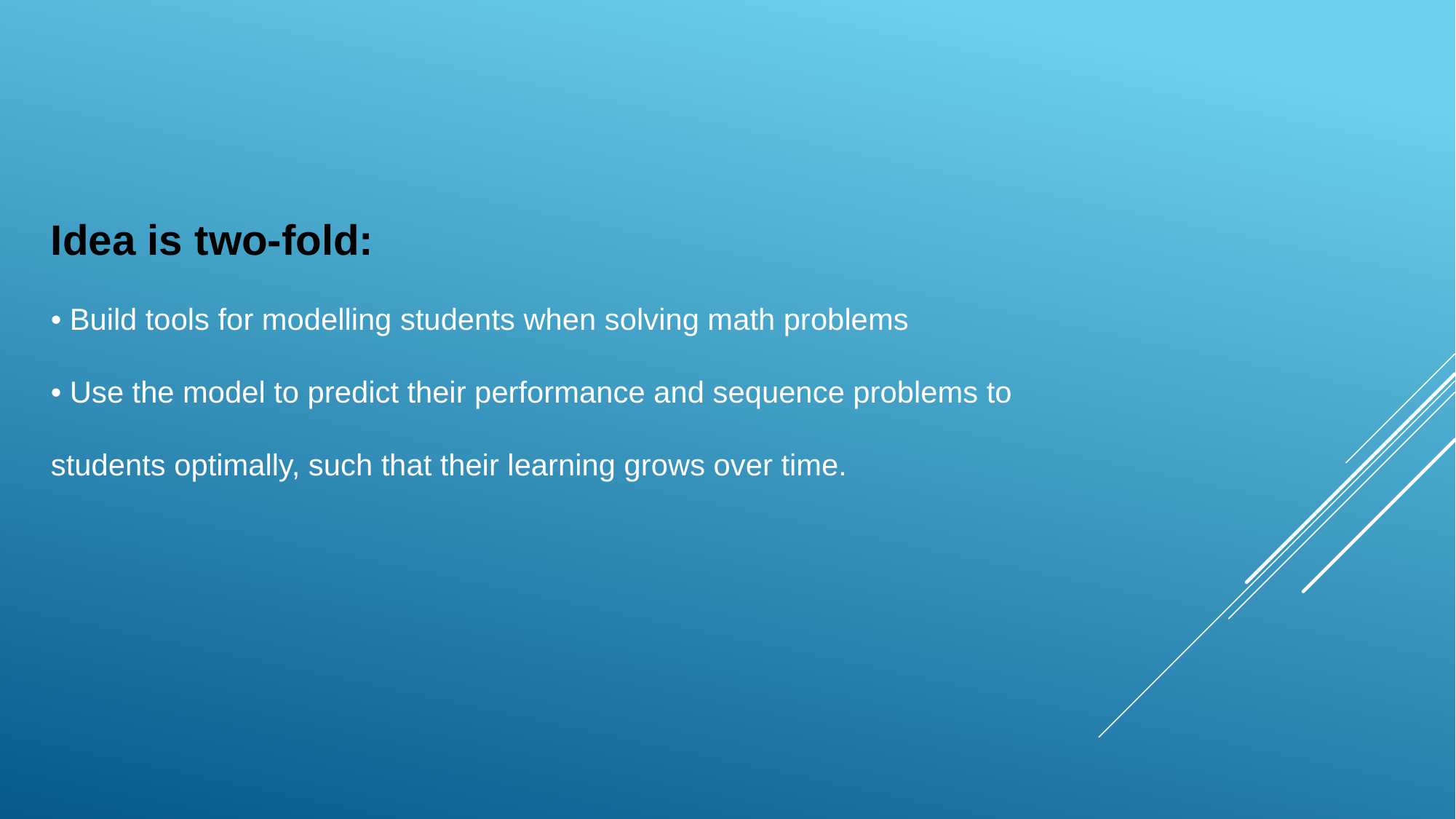

Idea is two-fold:
• Build tools for modelling students when solving math problems
• Use the model to predict their performance and sequence problems to students optimally, such that their learning grows over time.